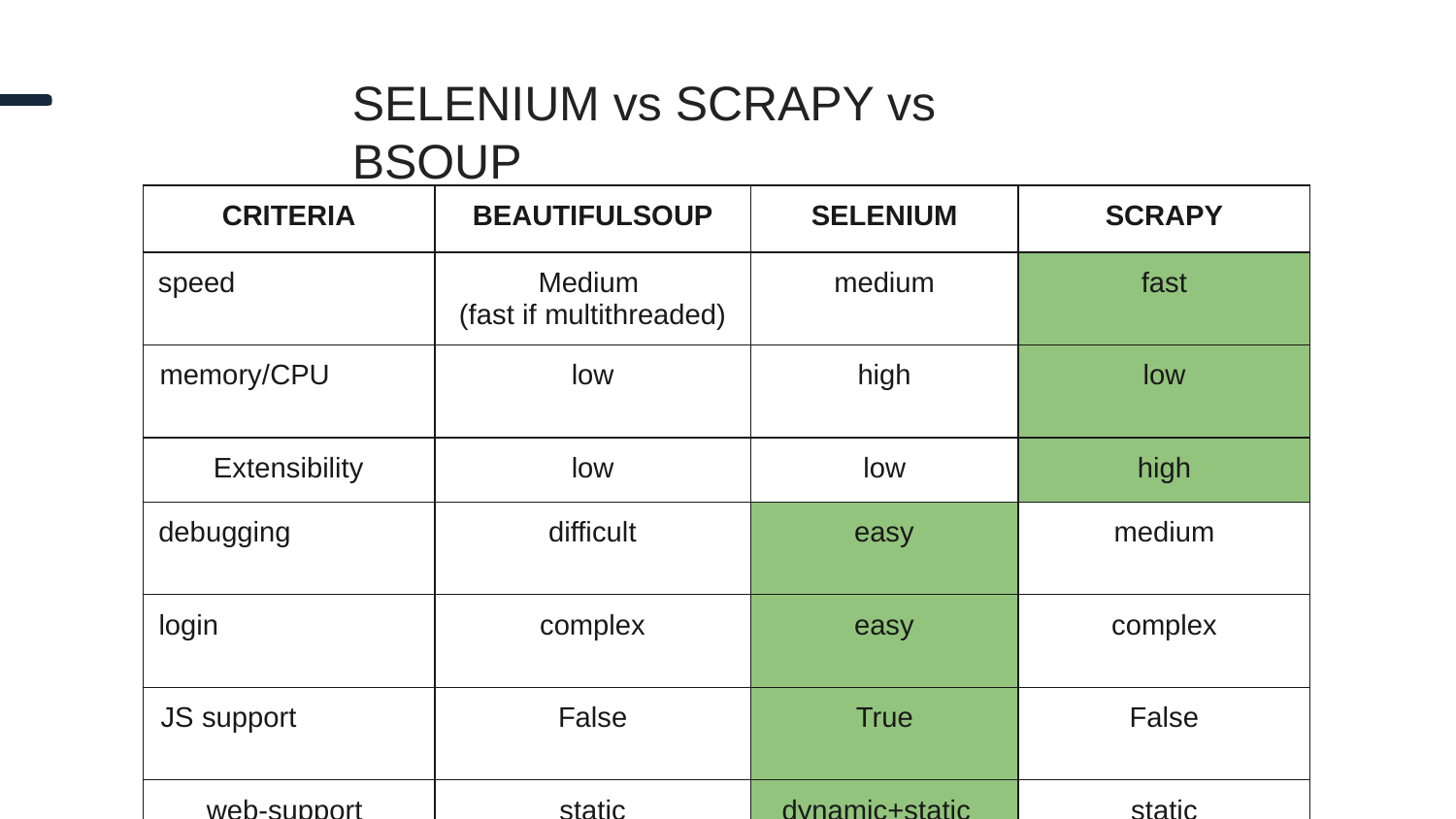

# SELENIUM vs SCRAPY vs BSOUP

| CRITERIA | BEAUTIFULSOUP | SELENIUM | SCRAPY |
| --- | --- | --- | --- |
| speed | Medium (fast if multithreaded) | medium | fast |
| memory/CPU | low | high | low |
| Extensibility | low | low | high |
| debugging | difficult | easy | medium |
| login | complex | easy | complex |
| JS support | False | True | False |
| web-support | static | dynamic+static | static |